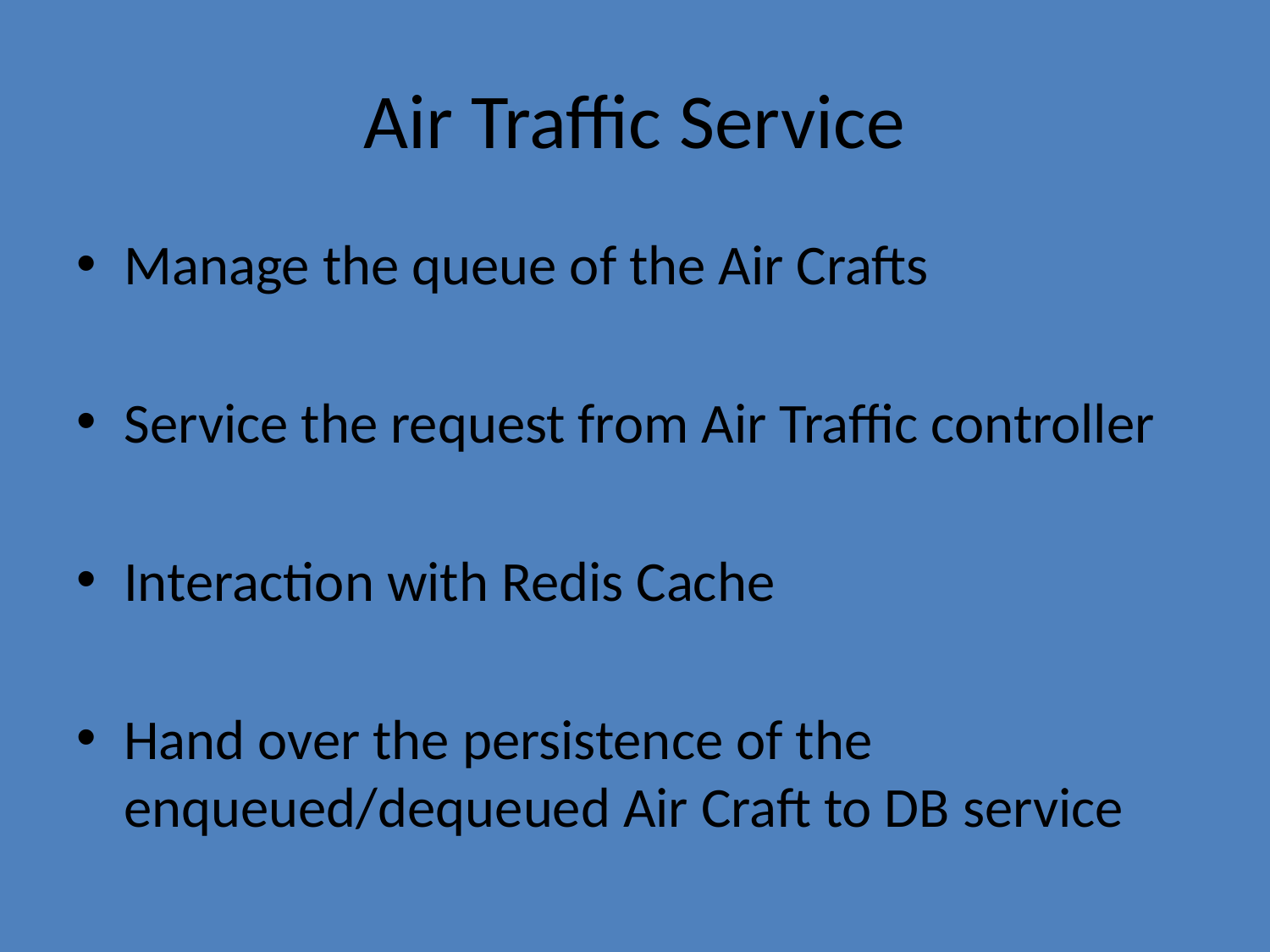

# Air Traffic Service
Manage the queue of the Air Crafts

Service the request from Air Traffic controller

Interaction with Redis Cache

Hand over the persistence of the enqueued/dequeued Air Craft to DB service